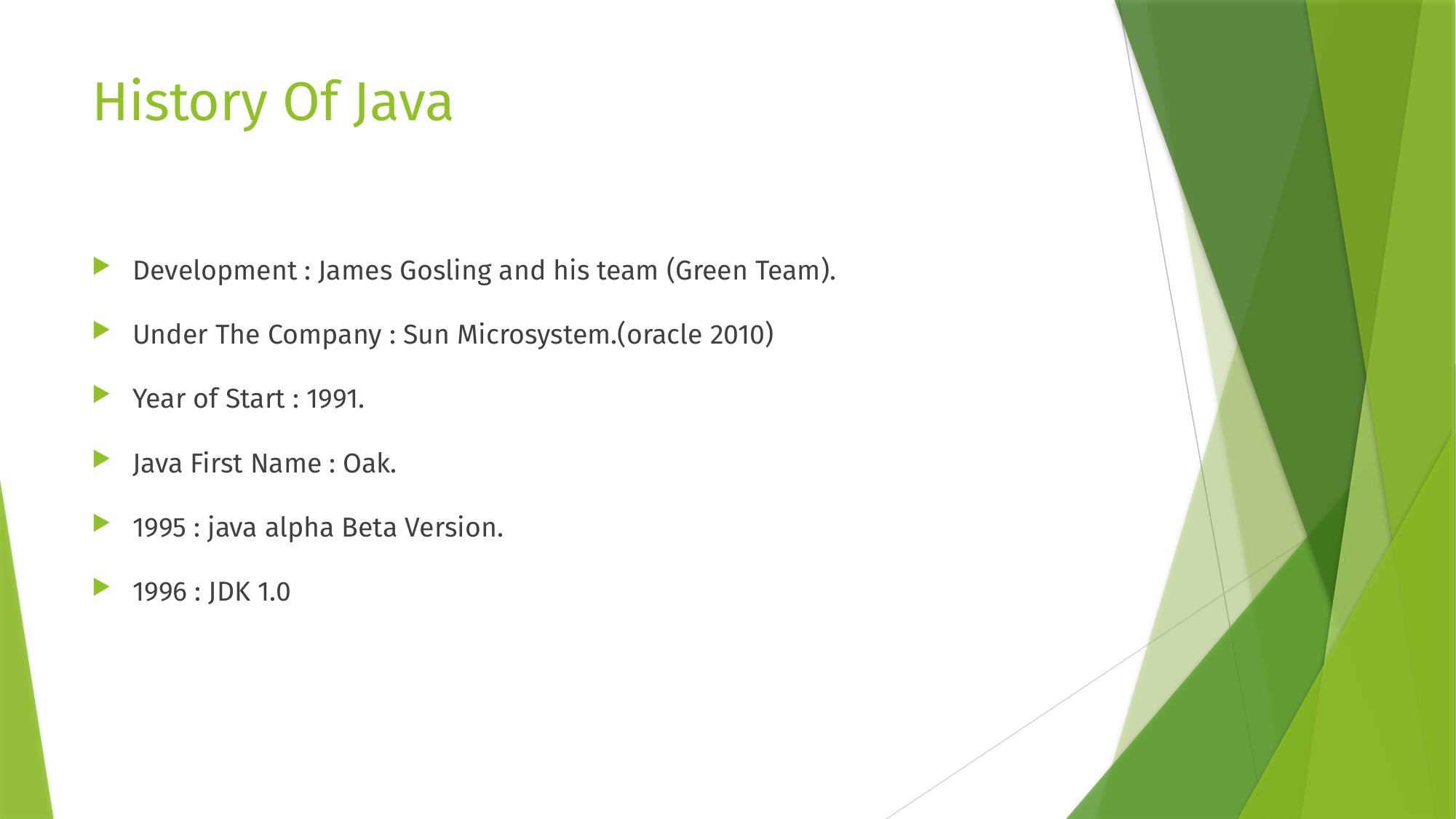

# History Of Java
Development : James Gosling and his team (Green Team).
Under The Company : Sun Microsystem.(oracle 2010)
Year of Start : 1991.
Java First Name : Oak.
1995 : java alpha Beta Version.
1996 : JDK 1.0